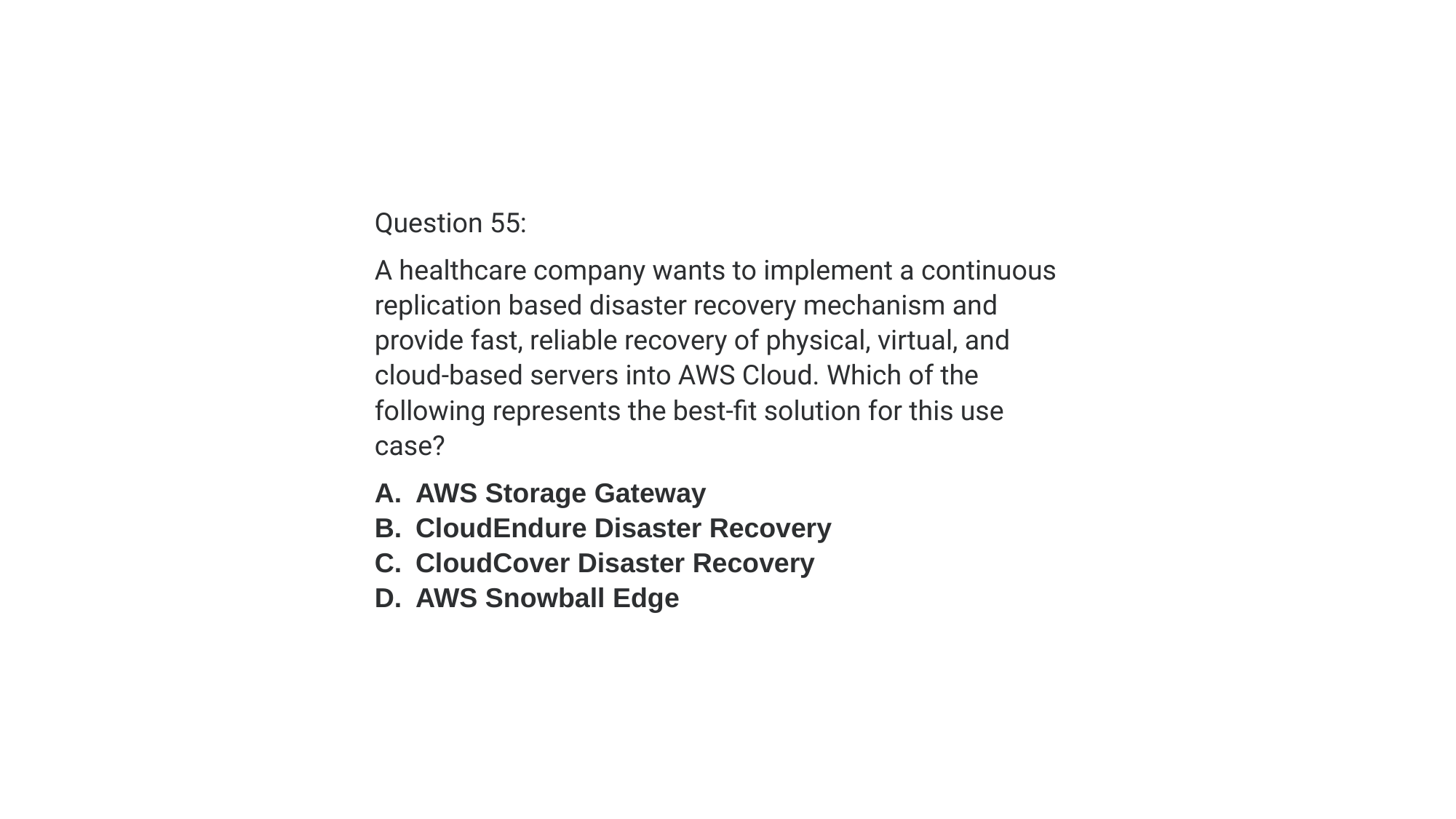

Question 55:
A healthcare company wants to implement a continuous replication based disaster recovery mechanism and provide fast, reliable recovery of physical, virtual, and cloud-based servers into AWS Cloud. Which of the following represents the best-fit solution for this use case?
AWS Storage Gateway
CloudEndure Disaster Recovery
CloudCover Disaster Recovery
AWS Snowball Edge